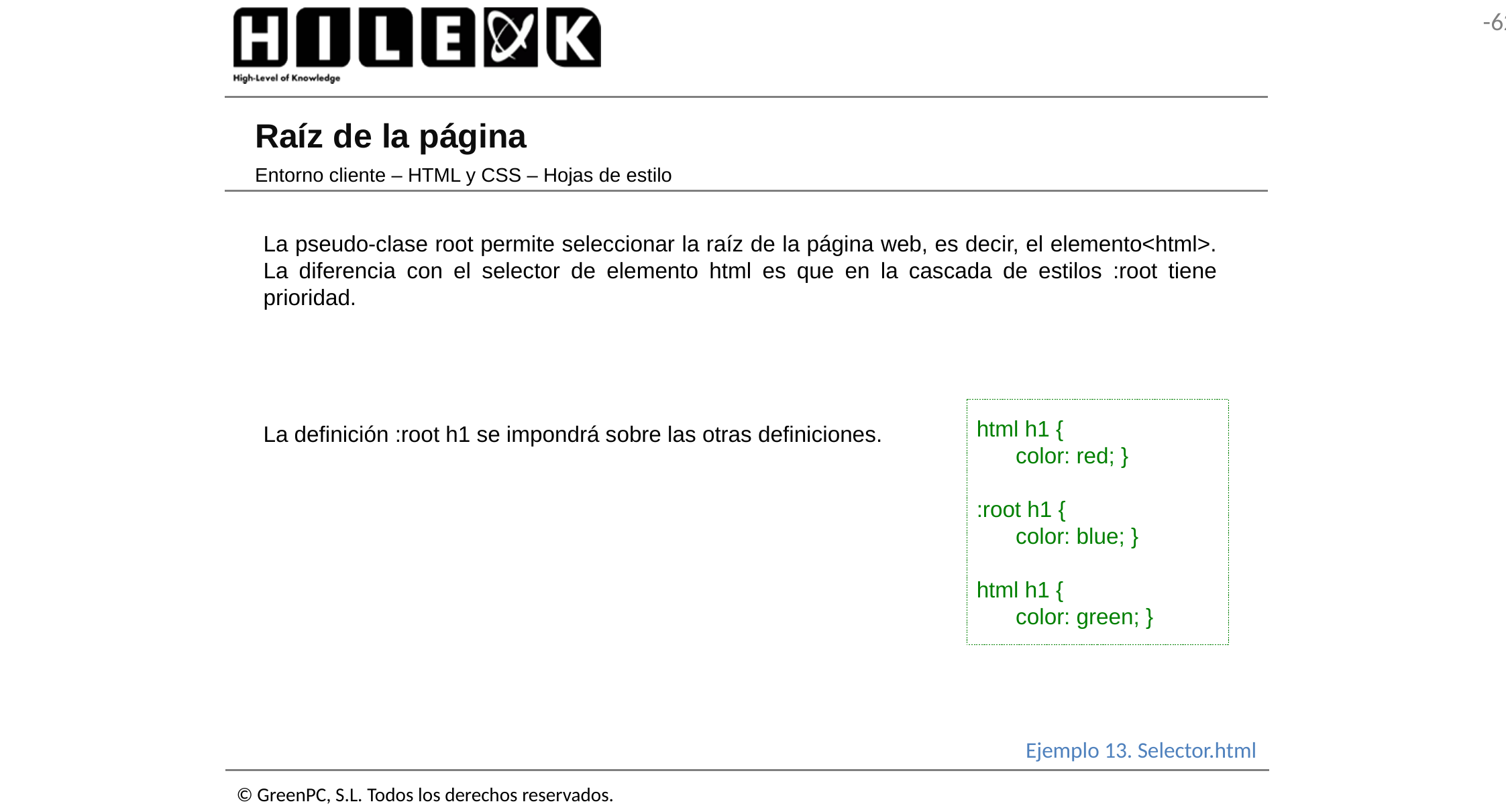

# Raíz de la página
Entorno cliente – HTML y CSS – Hojas de estilo
La pseudo-clase root permite seleccionar la raíz de la página web, es decir, el elemento<html>. La diferencia con el selector de elemento html es que en la cascada de estilos :root tiene prioridad.
html h1 {
	color: red; }

:root h1 {
	color: blue; }

html h1 {
	color: green; }
La definición :root h1 se impondrá sobre las otras definiciones.
Ejemplo 13. Selector.html